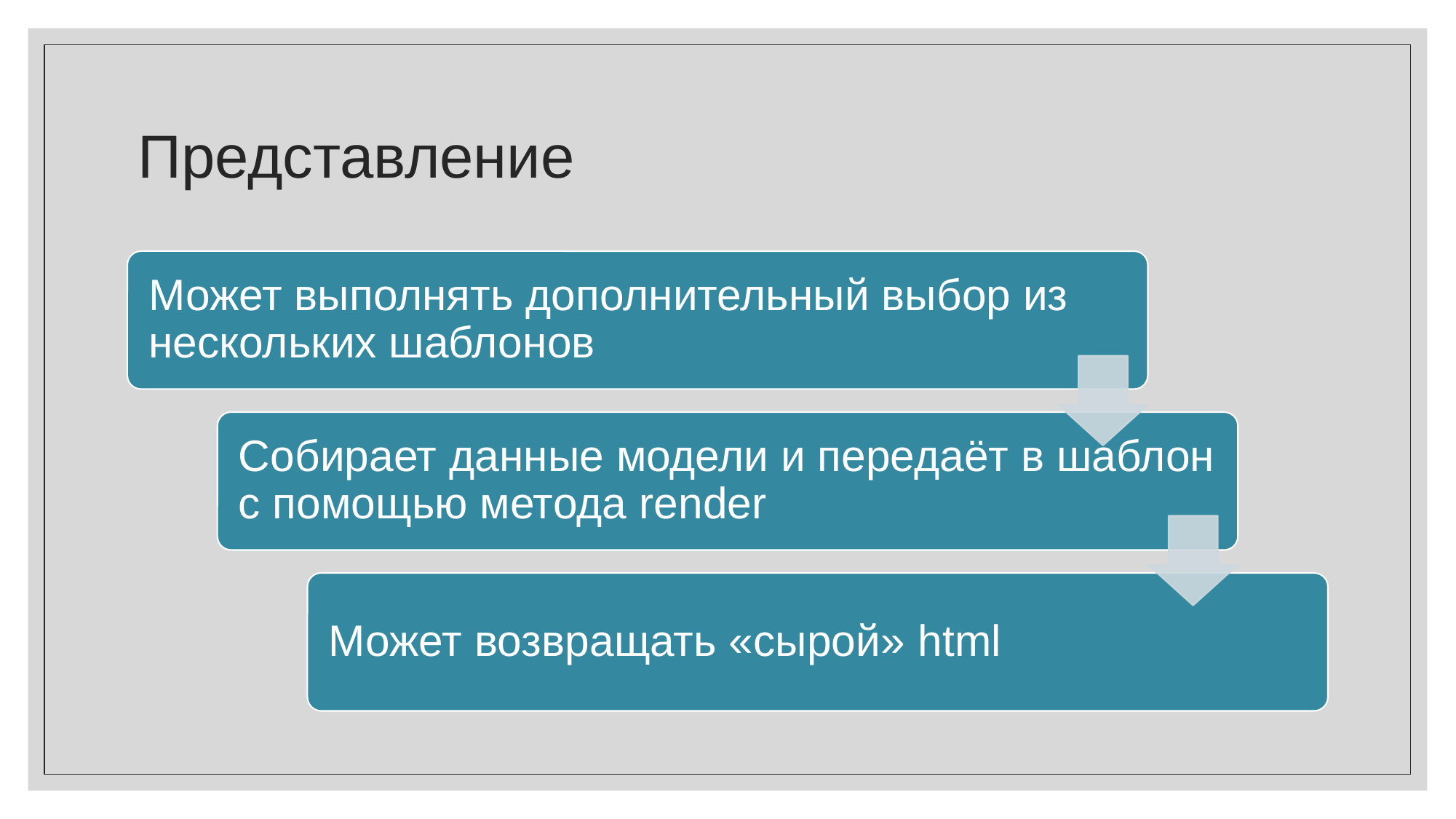

# Представление
Может выполнять дополнительный выбор из нескольких шаблонов
Собирает данные модели и передаёт в шаблон с помощью метода render
Может возвращать «сырой» html